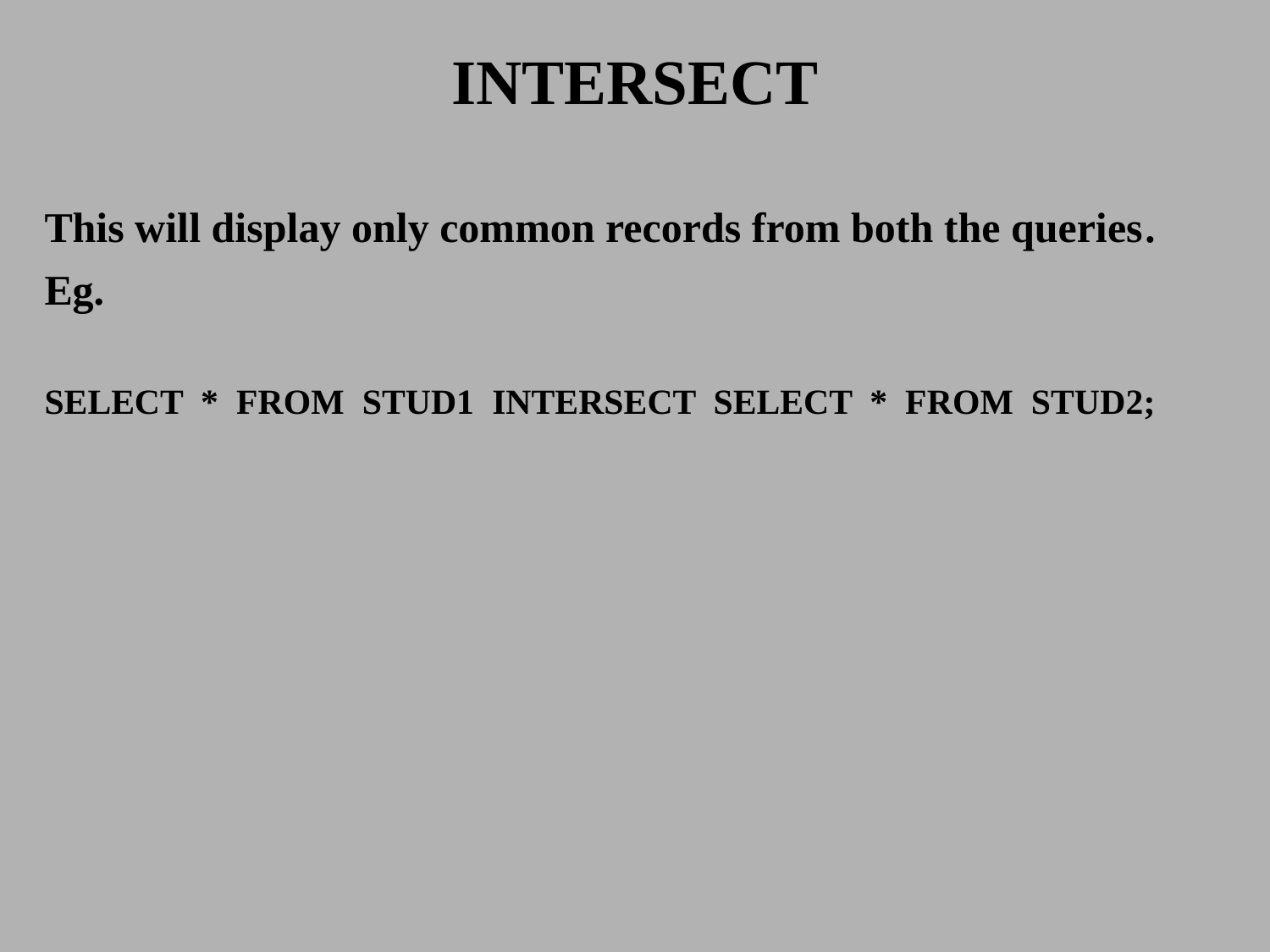

# INTERSECT
This will display only common records from both the queries.
Eg.

SELECT  *  FROM  STUD1  INTERSECT  SELECT  *  FROM  STUD2;